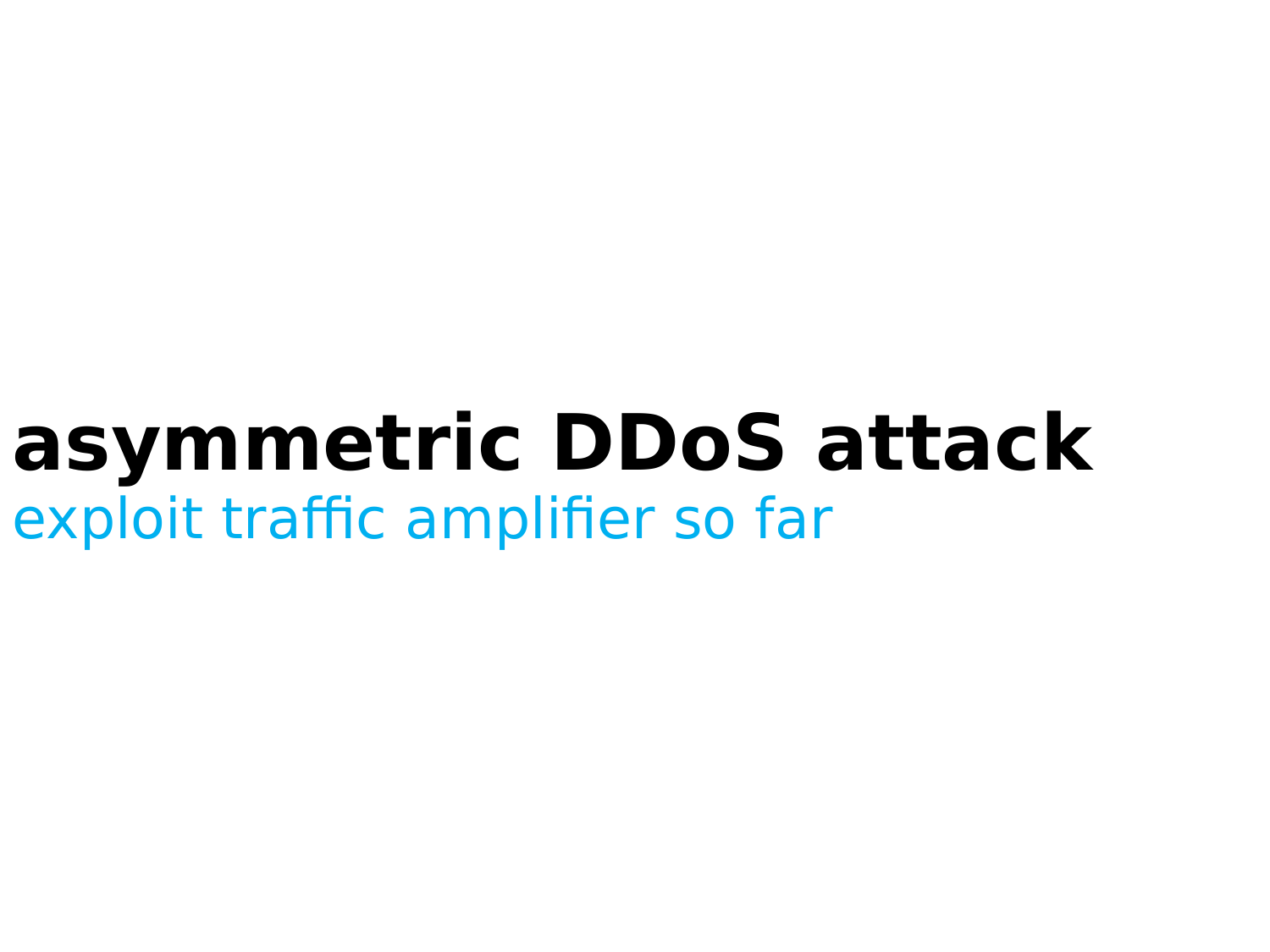

asymmetric DDoS attack
exploit traffic amplifier so far